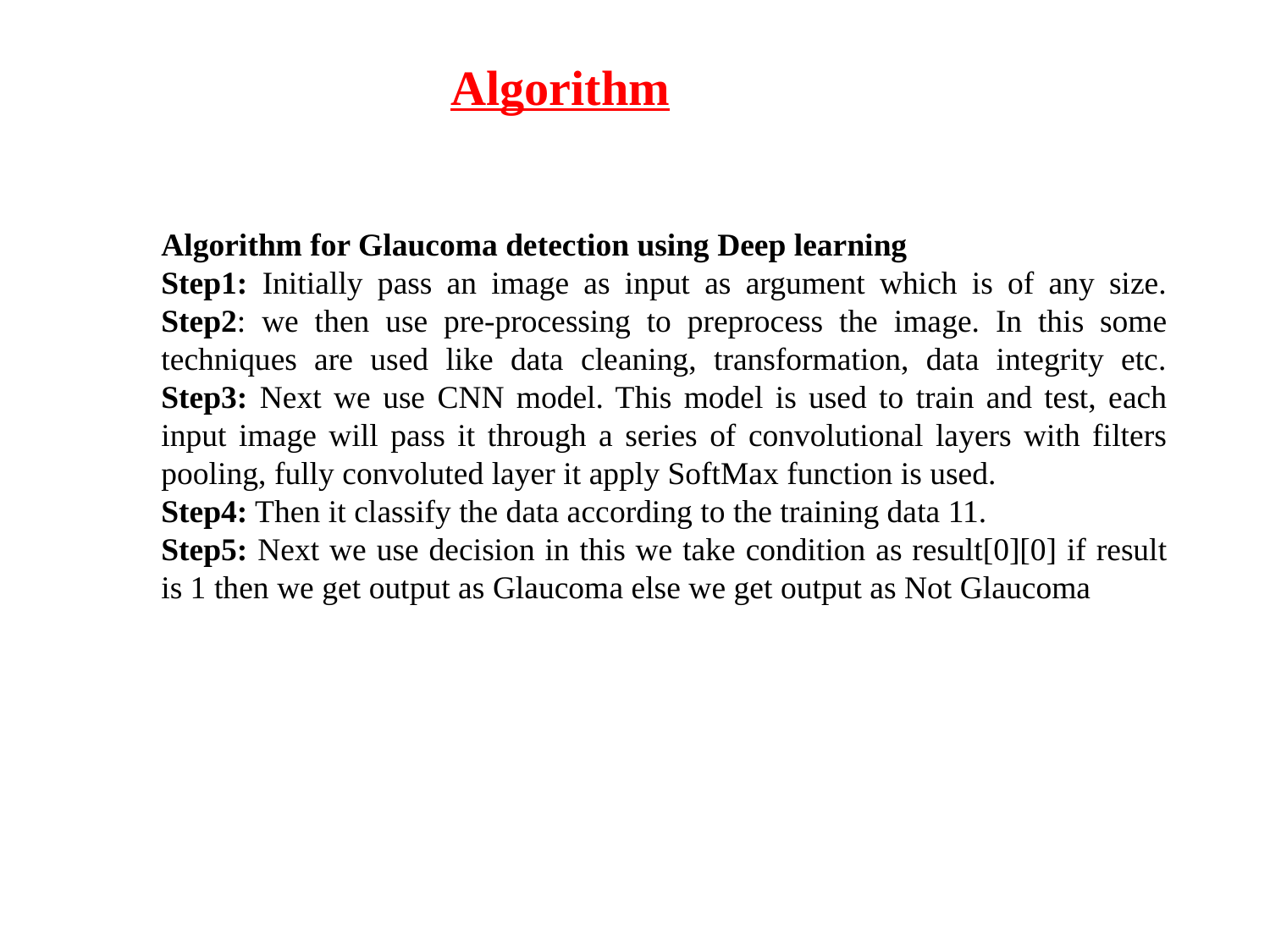

Algorithm
Algorithm for Glaucoma detection using Deep learning
Step1: Initially pass an image as input as argument which is of any size. Step2: we then use pre-processing to preprocess the image. In this some techniques are used like data cleaning, transformation, data integrity etc. Step3: Next we use CNN model. This model is used to train and test, each input image will pass it through a series of convolutional layers with filters pooling, fully convoluted layer it apply SoftMax function is used.
Step4: Then it classify the data according to the training data 11.
Step5: Next we use decision in this we take condition as result[0][0] if result is 1 then we get output as Glaucoma else we get output as Not Glaucoma